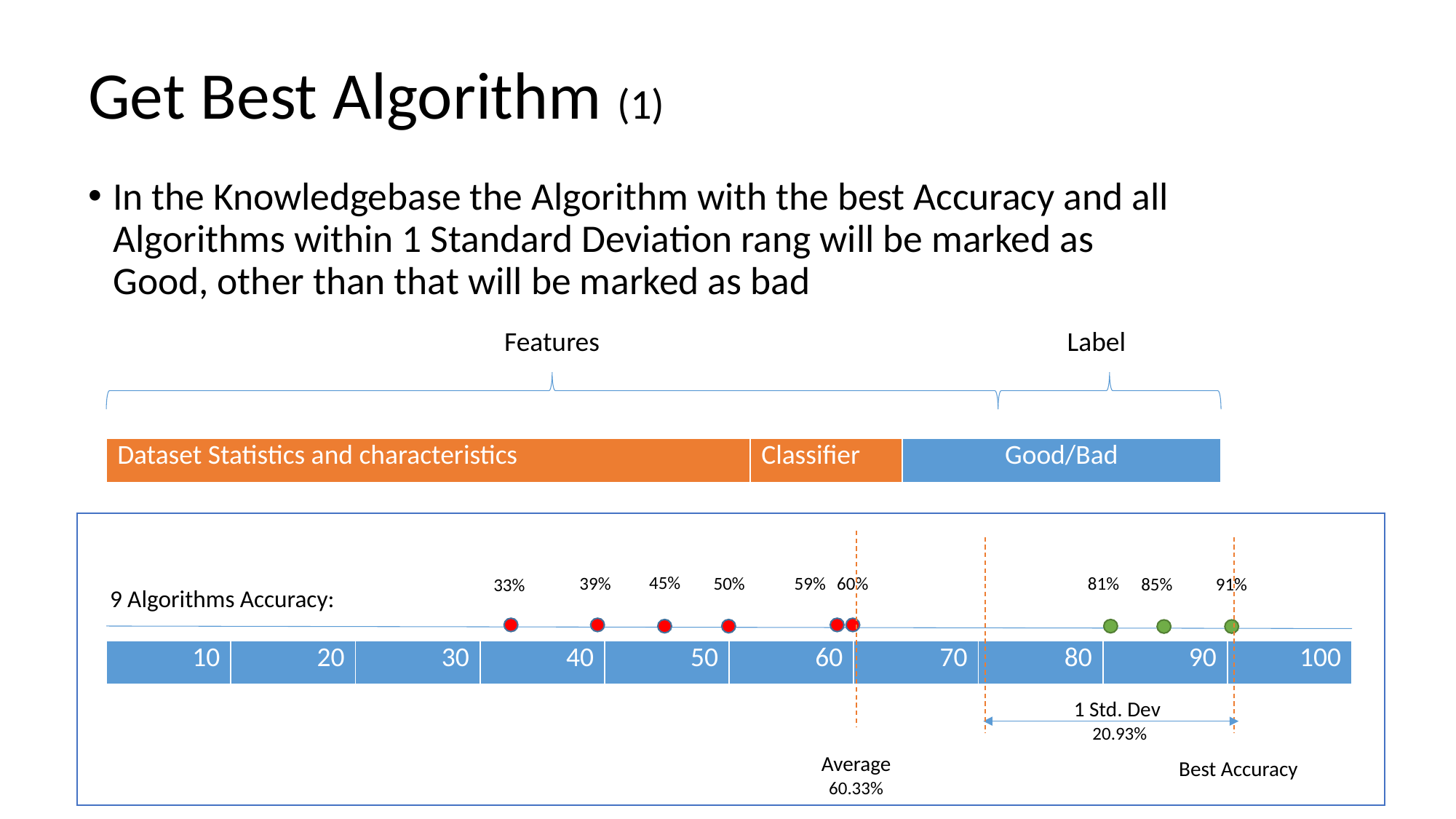

# Get Best Algorithm (1)
In the Knowledgebase the Algorithm with the best Accuracy and all Algorithms within 1 Standard Deviation rang will be marked as Good, other than that will be marked as bad

Features
Label
| Dataset Statistics and characteristics | Classifier | Good/Bad |
| --- | --- | --- |

45%
59%
60%
81%
39%
50%
85%
91%
33%
9 Algorithms Accuracy:

| 10 | 20 | 30 | 40 | 50 | 60 | 70 | 80 | 90 | 100 |
| --- | --- | --- | --- | --- | --- | --- | --- | --- | --- |
1 Std. Dev
20.93%
Average
Best Accuracy
60.33%